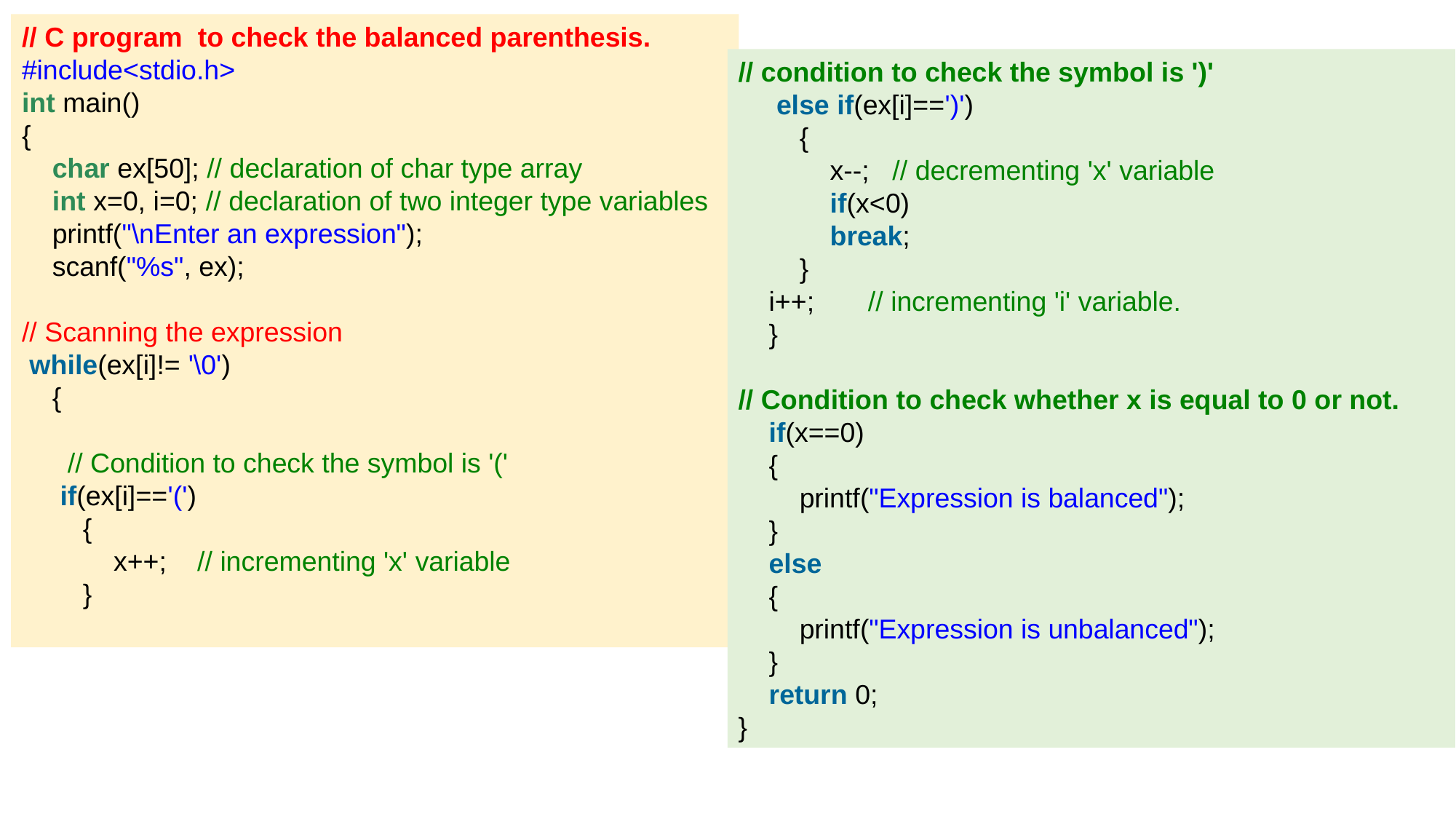

// C program  to check the balanced parenthesis.
#include<stdio.h>
int main()
{
    char ex[50]; // declaration of char type array
    int x=0, i=0; // declaration of two integer type variables
    printf("\nEnter an expression");
    scanf("%s", ex);

// Scanning the expression
 while(ex[i]!= '\0')
    {

      // Condition to check the symbol is '('
     if(ex[i]=='(')
        {
            x++;    // incrementing 'x' variable
        }

// condition to check the symbol is ')'
     else if(ex[i]==')')
        {
            x--;   // decrementing 'x' variable
            if(x<0)
            break;
        }
    i++;       // incrementing 'i' variable.
    }

// Condition to check whether x is equal to 0 or not.
    if(x==0)
    {
        printf("Expression is balanced");
    }
    else
    {
        printf("Expression is unbalanced");
    }
    return 0;
}